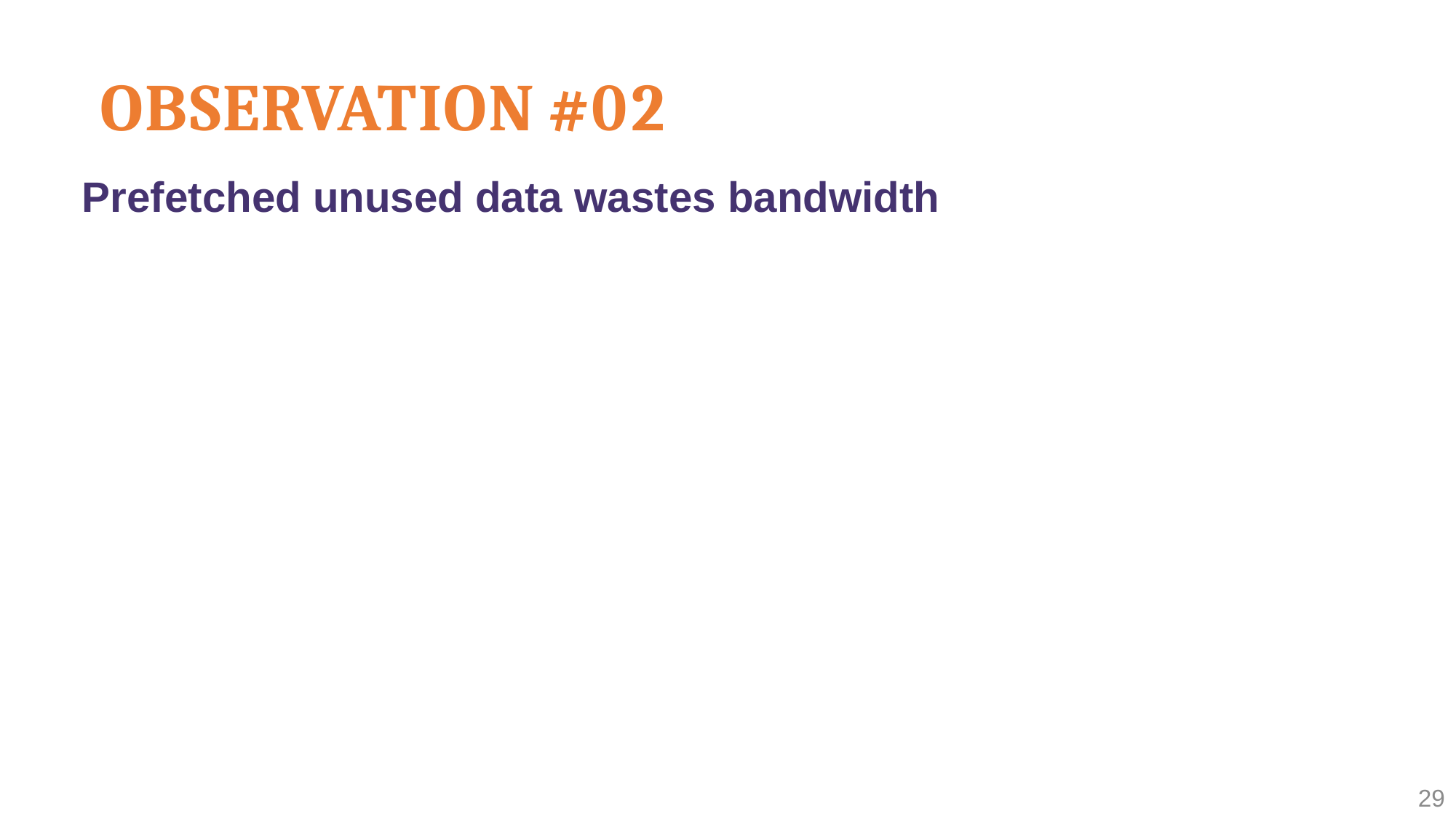

# OBSERVATION #02
Prefetched unused data wastes bandwidth
29